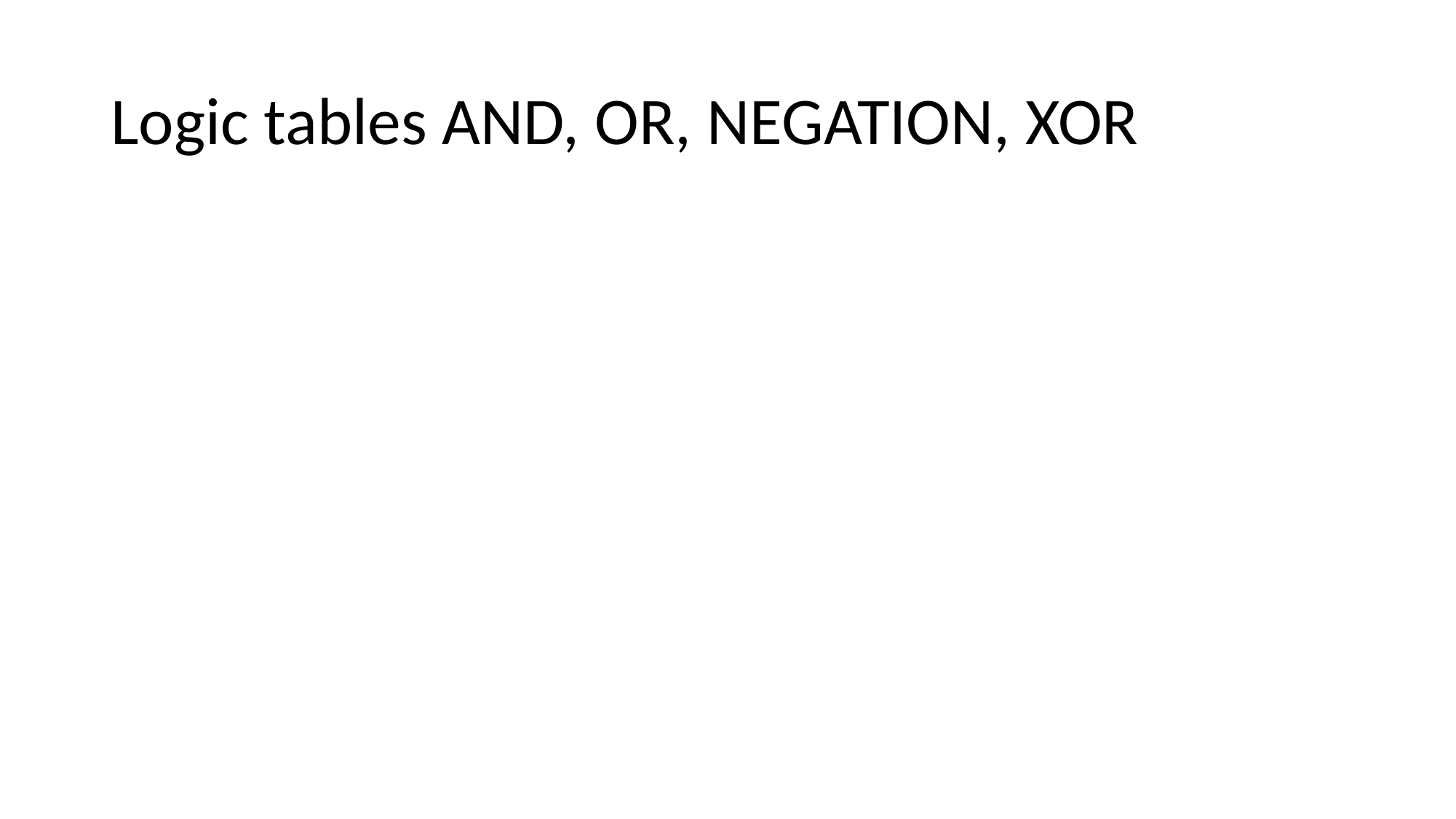

# Logic tables AND, OR, NEGATION, XOR